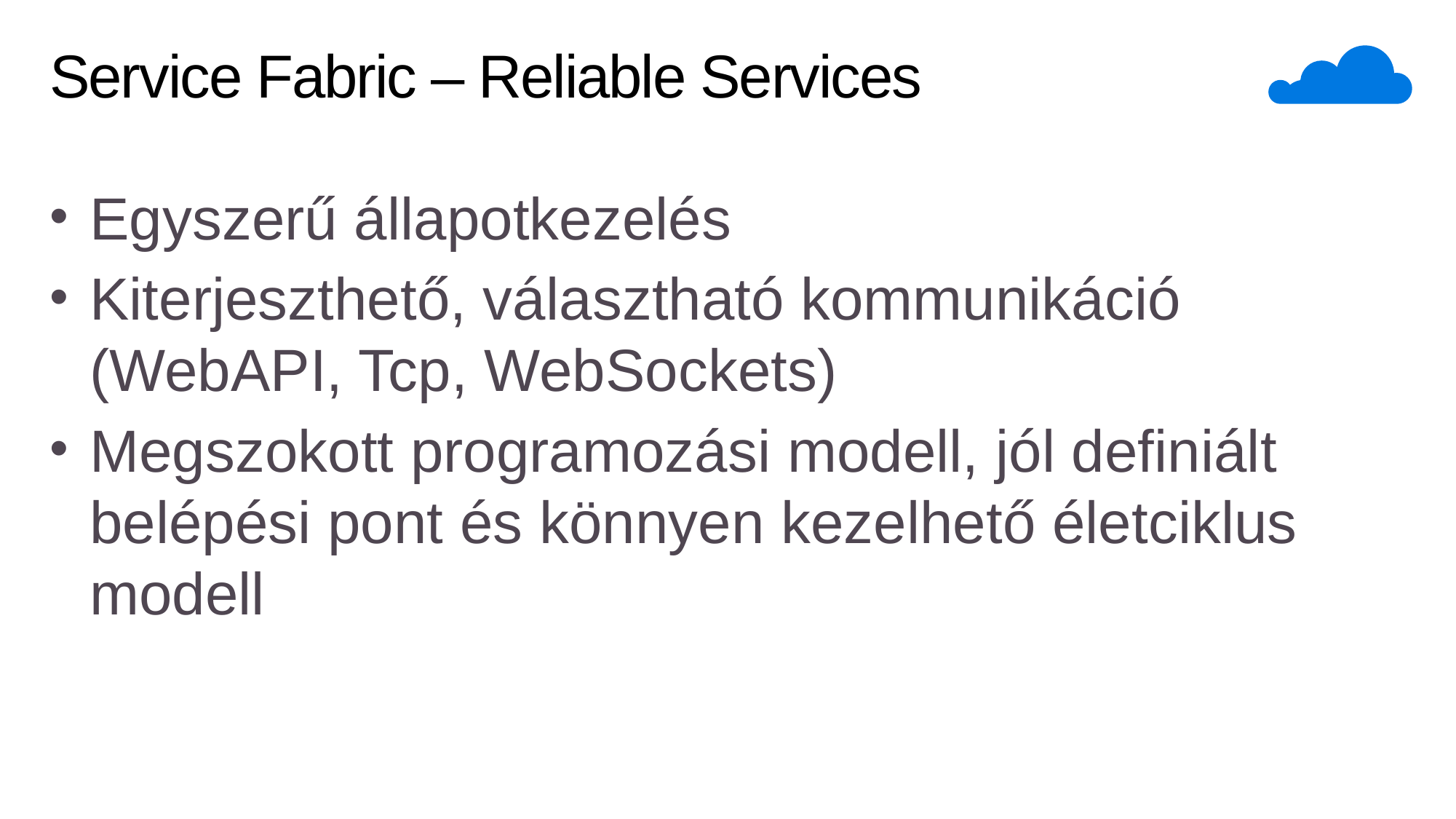

# Service Fabric – Reliable Services
Egyszerű állapotkezelés
Kiterjeszthető, választható kommunikáció (WebAPI, Tcp, WebSockets)
Megszokott programozási modell, jól definiált belépési pont és könnyen kezelhető életciklus modell